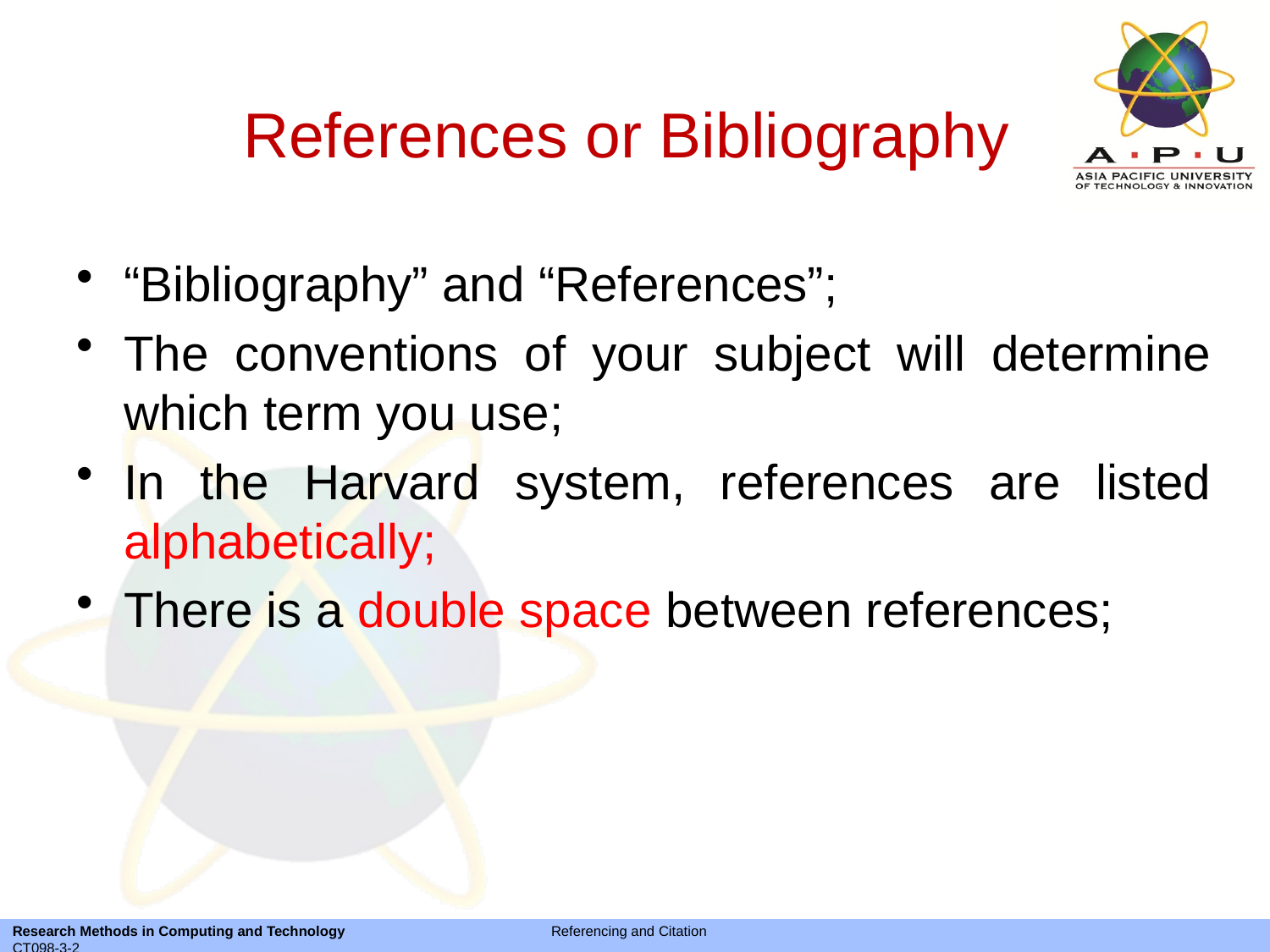

# References or Bibliography
“Bibliography” and “References”;
The conventions of your subject will determine which term you use;
In the Harvard system, references are listed alphabetically;
There is a double space between references;